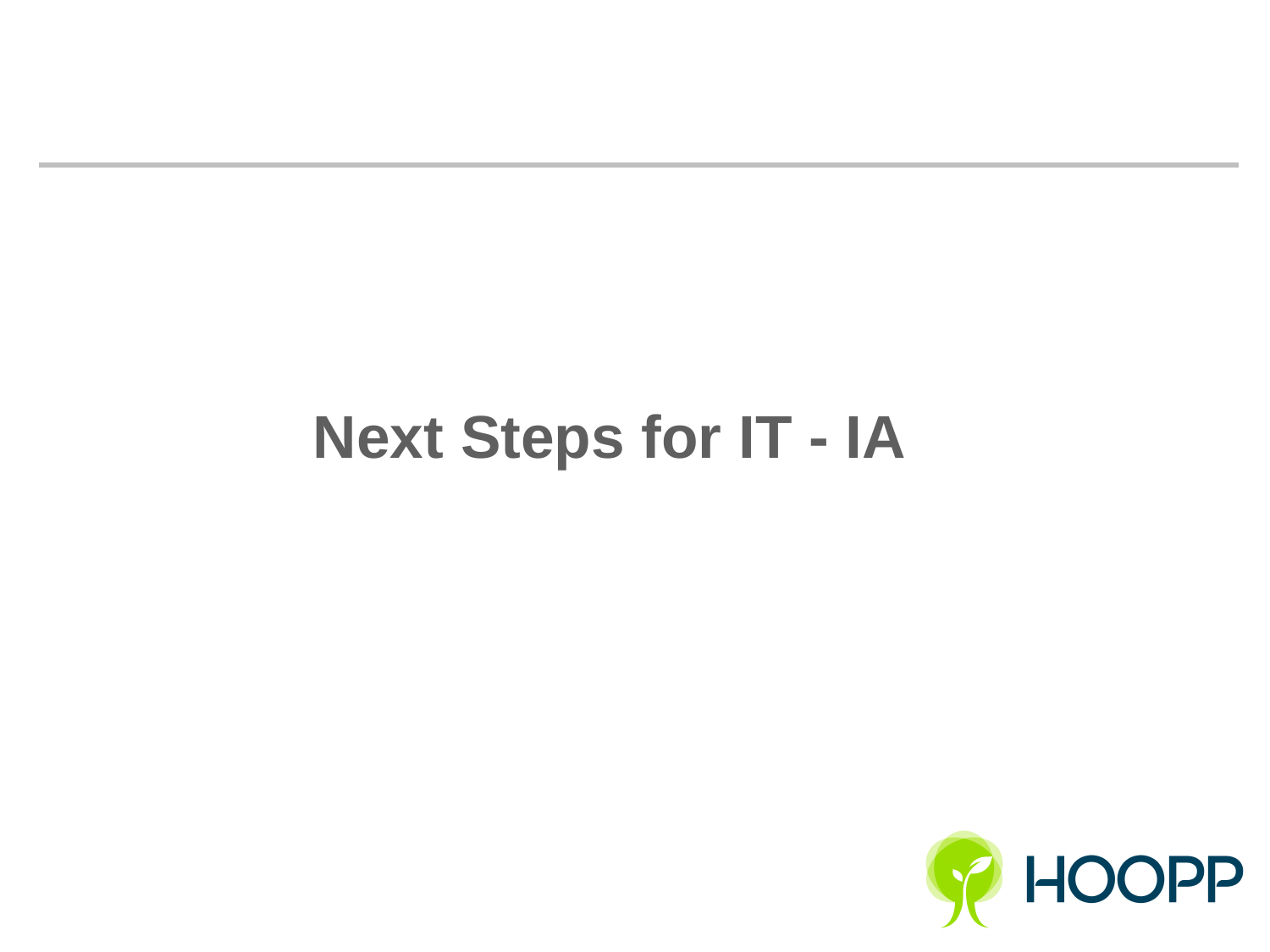

# Next Steps for IT - IA